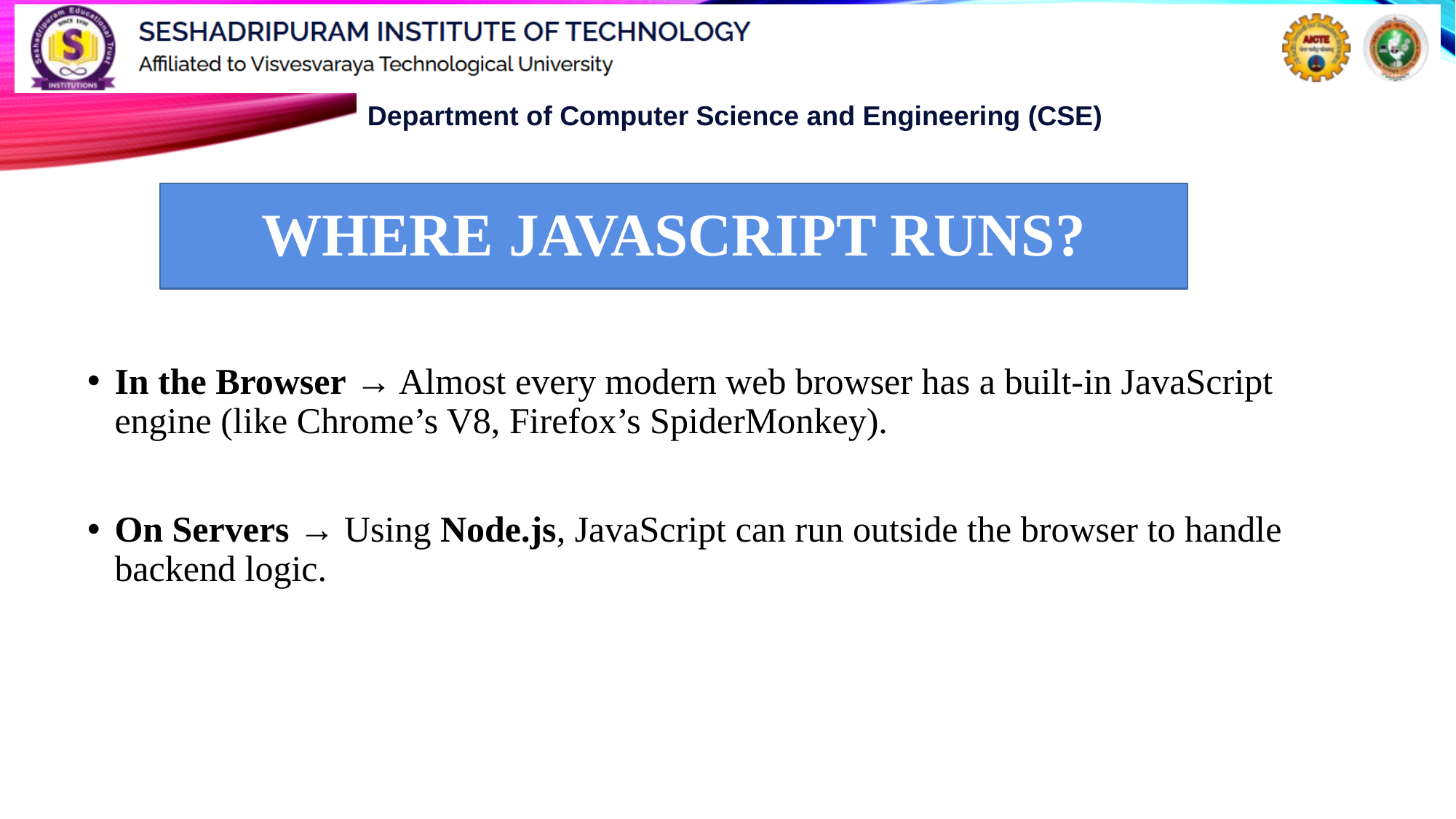

# Where JavaScript Runs?
In the Browser → Almost every modern web browser has a built-in JavaScript engine (like Chrome’s V8, Firefox’s SpiderMonkey).

On Servers → Using Node.js, JavaScript can run outside the browser to handle backend logic.